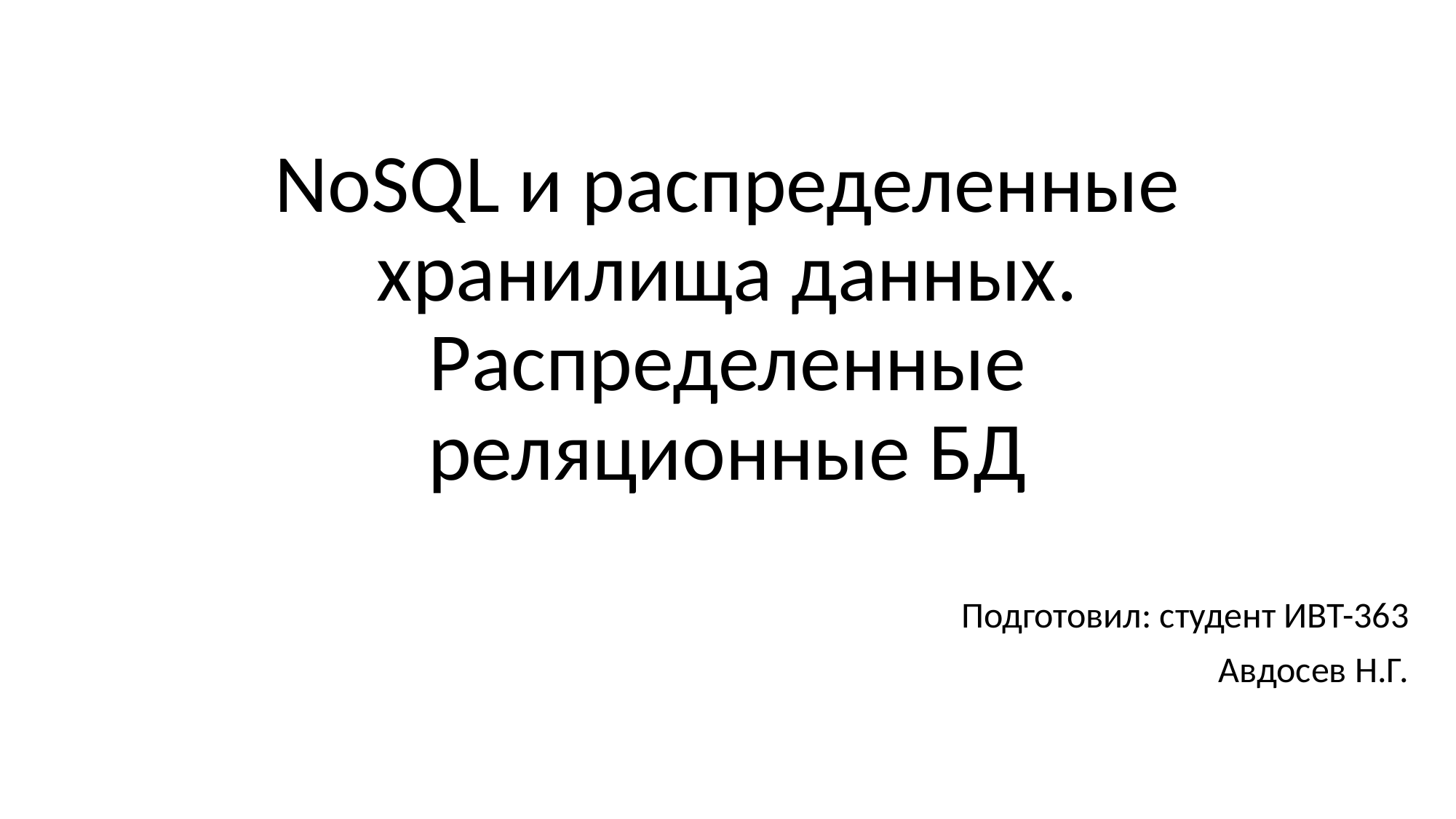

# NoSQL и распределенные хранилища данных. Распределенные реляционные БД
Подготовил: студент ИВТ-363
Авдосев Н.Г.